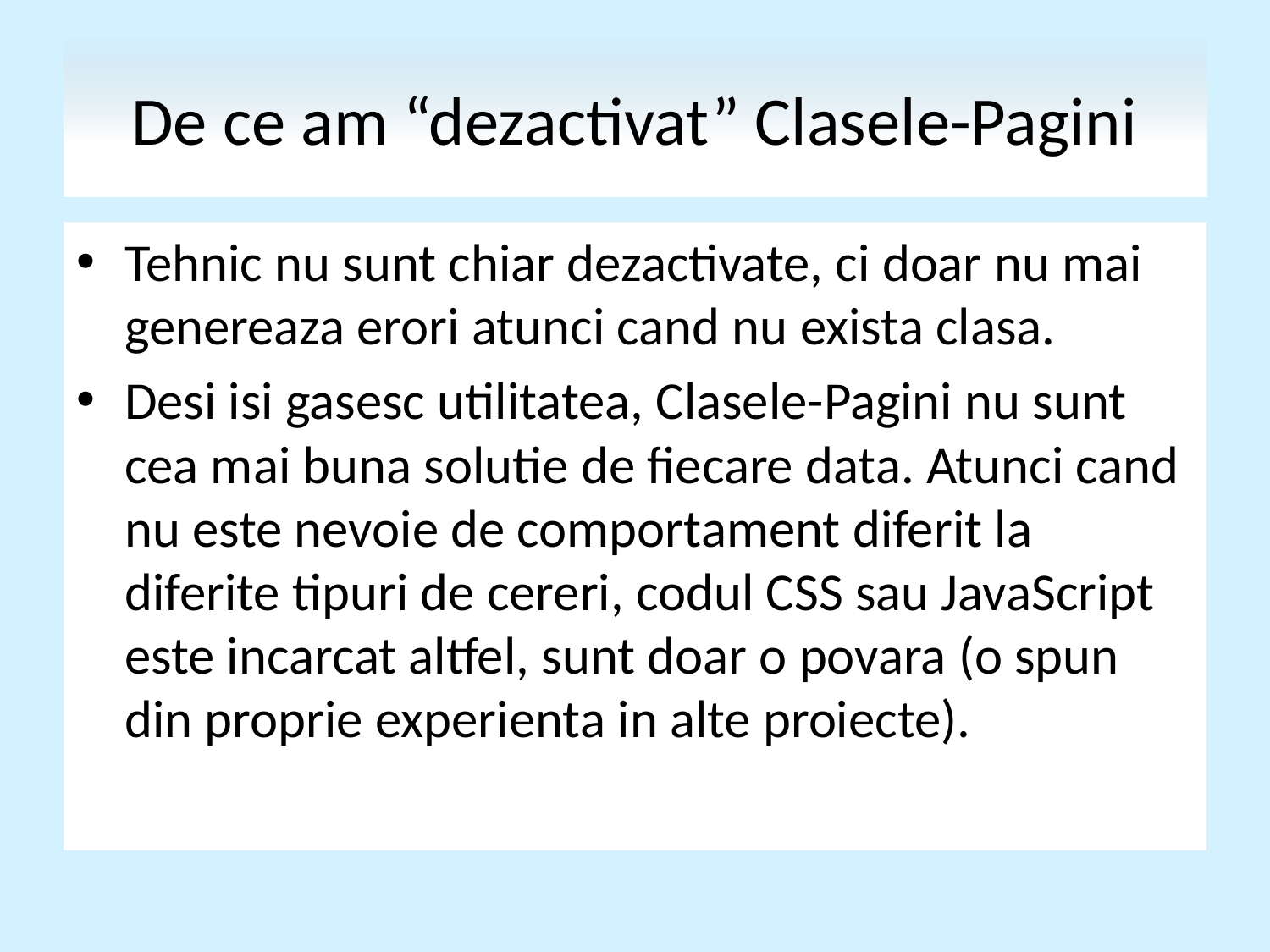

# De ce am “dezactivat” Clasele-Pagini
Tehnic nu sunt chiar dezactivate, ci doar nu mai genereaza erori atunci cand nu exista clasa.
Desi isi gasesc utilitatea, Clasele-Pagini nu sunt cea mai buna solutie de fiecare data. Atunci cand nu este nevoie de comportament diferit la diferite tipuri de cereri, codul CSS sau JavaScript este incarcat altfel, sunt doar o povara (o spun din proprie experienta in alte proiecte).